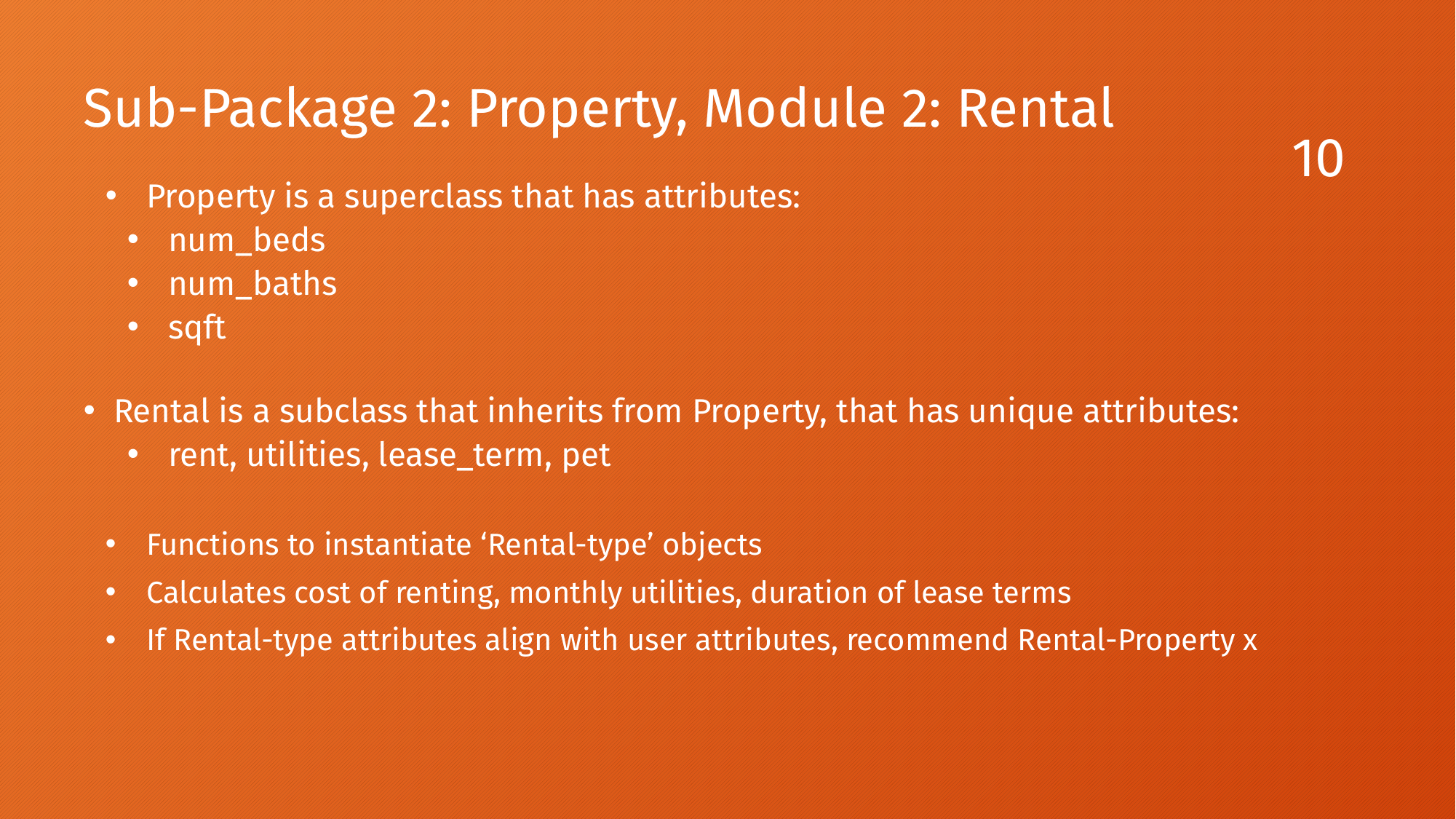

# Sub-Package 2: Property, Module 2: Rental
10
Property is a superclass that has attributes:
num_beds
num_baths
sqft

Rental is a subclass that inherits from Property, that has unique attributes:
rent, utilities, lease_term, pet

Functions to instantiate ‘Rental-type’ objects
Calculates cost of renting, monthly utilities, duration of lease terms
If Rental-type attributes align with user attributes, recommend Rental-Property x